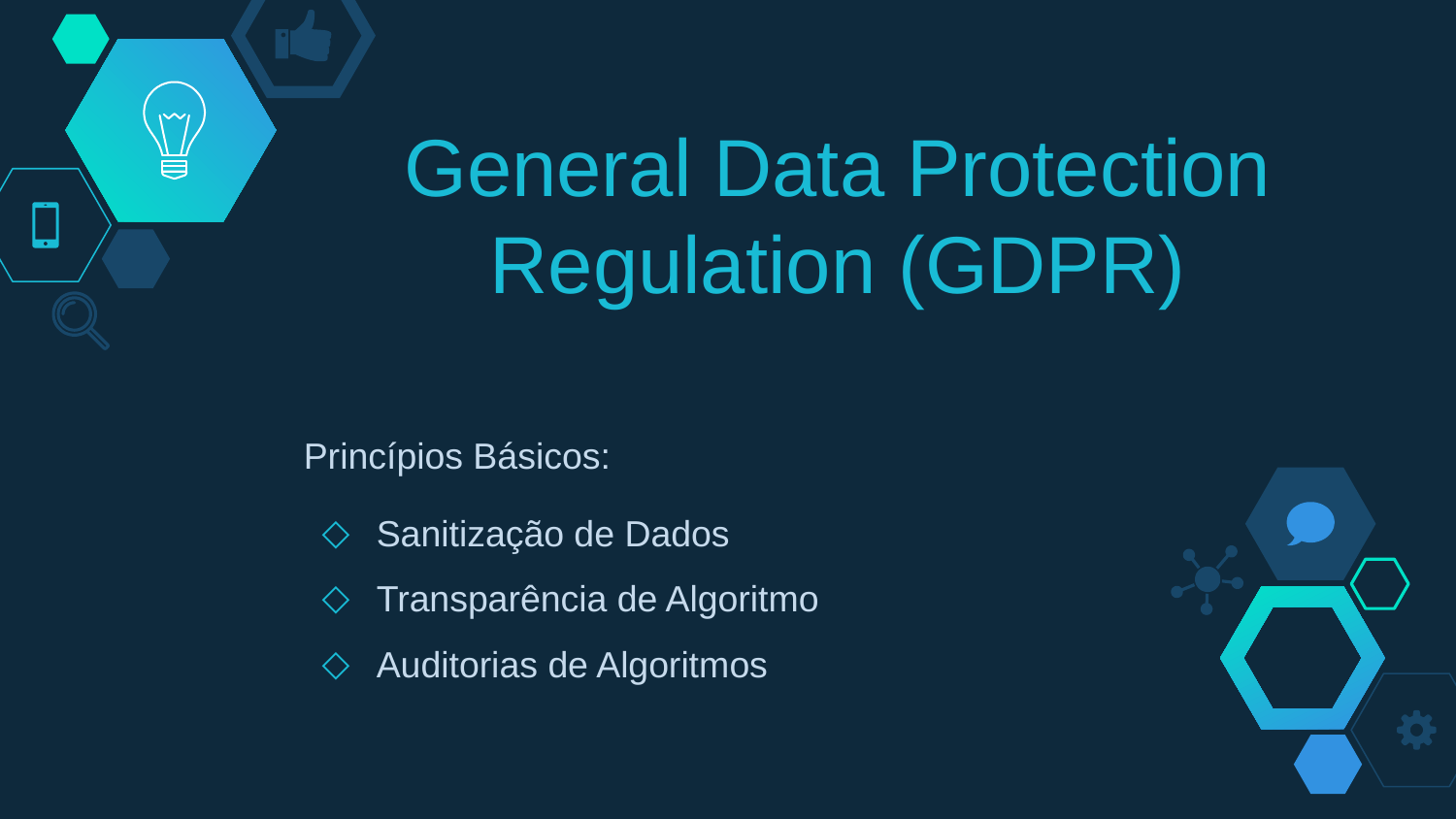

# General Data Protection Regulation (GDPR)
Princípios Básicos:
Sanitização de Dados
Transparência de Algoritmo
Auditorias de Algoritmos